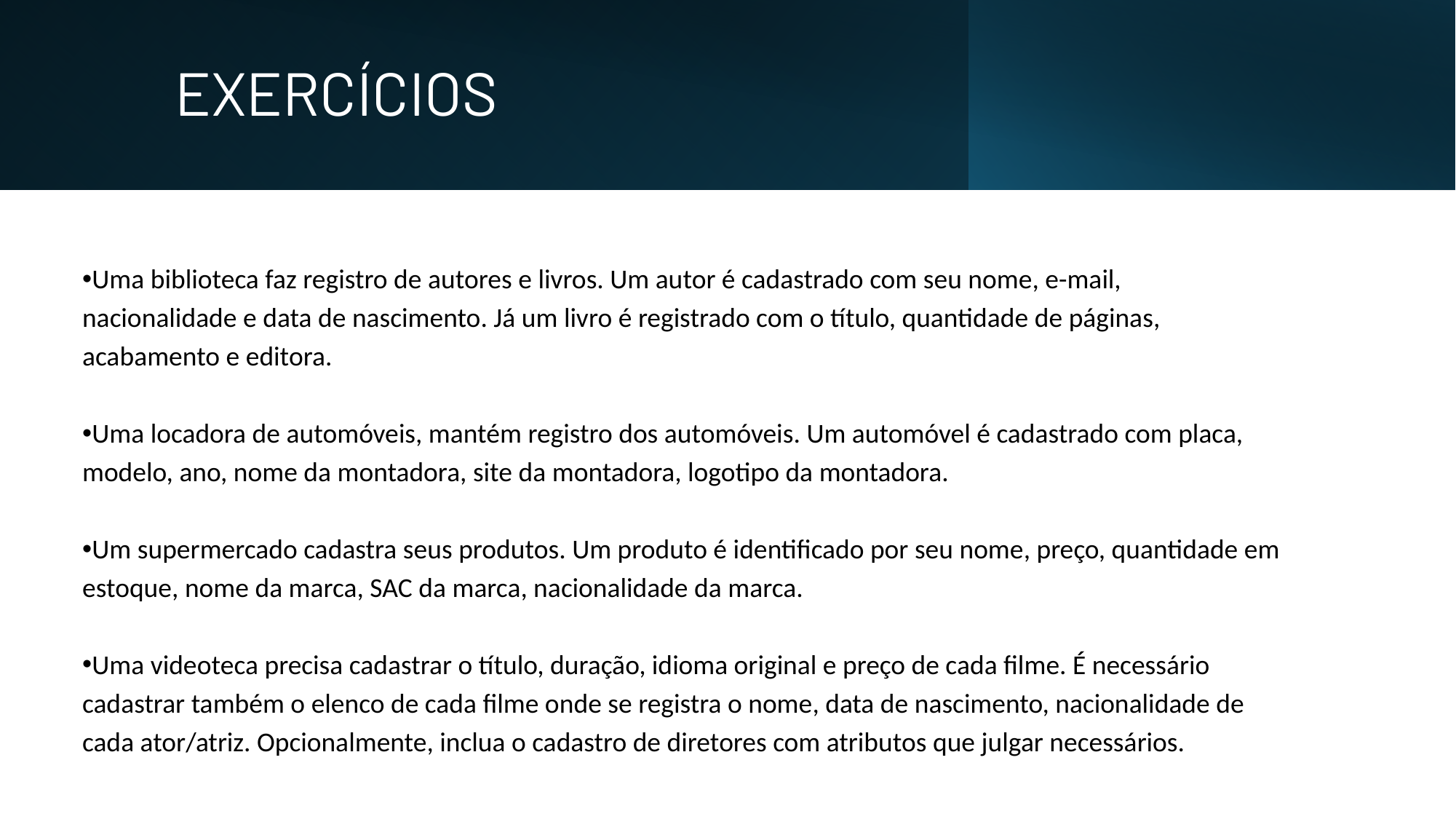

# EXERCÍCIOS
Uma biblioteca faz registro de autores e livros. Um autor é cadastrado com seu nome, e-mail,
nacionalidade e data de nascimento. Já um livro é registrado com o título, quantidade de páginas,
acabamento e editora.

Uma locadora de automóveis, mantém registro dos automóveis. Um automóvel é cadastrado com placa,
modelo, ano, nome da montadora, site da montadora, logotipo da montadora.

Um supermercado cadastra seus produtos. Um produto é identificado por seu nome, preço, quantidade em
estoque, nome da marca, SAC da marca, nacionalidade da marca.

Uma videoteca precisa cadastrar o título, duração, idioma original e preço de cada filme. É necessário
cadastrar também o elenco de cada filme onde se registra o nome, data de nascimento, nacionalidade de
cada ator/atriz. Opcionalmente, inclua o cadastro de diretores com atributos que julgar necessários.